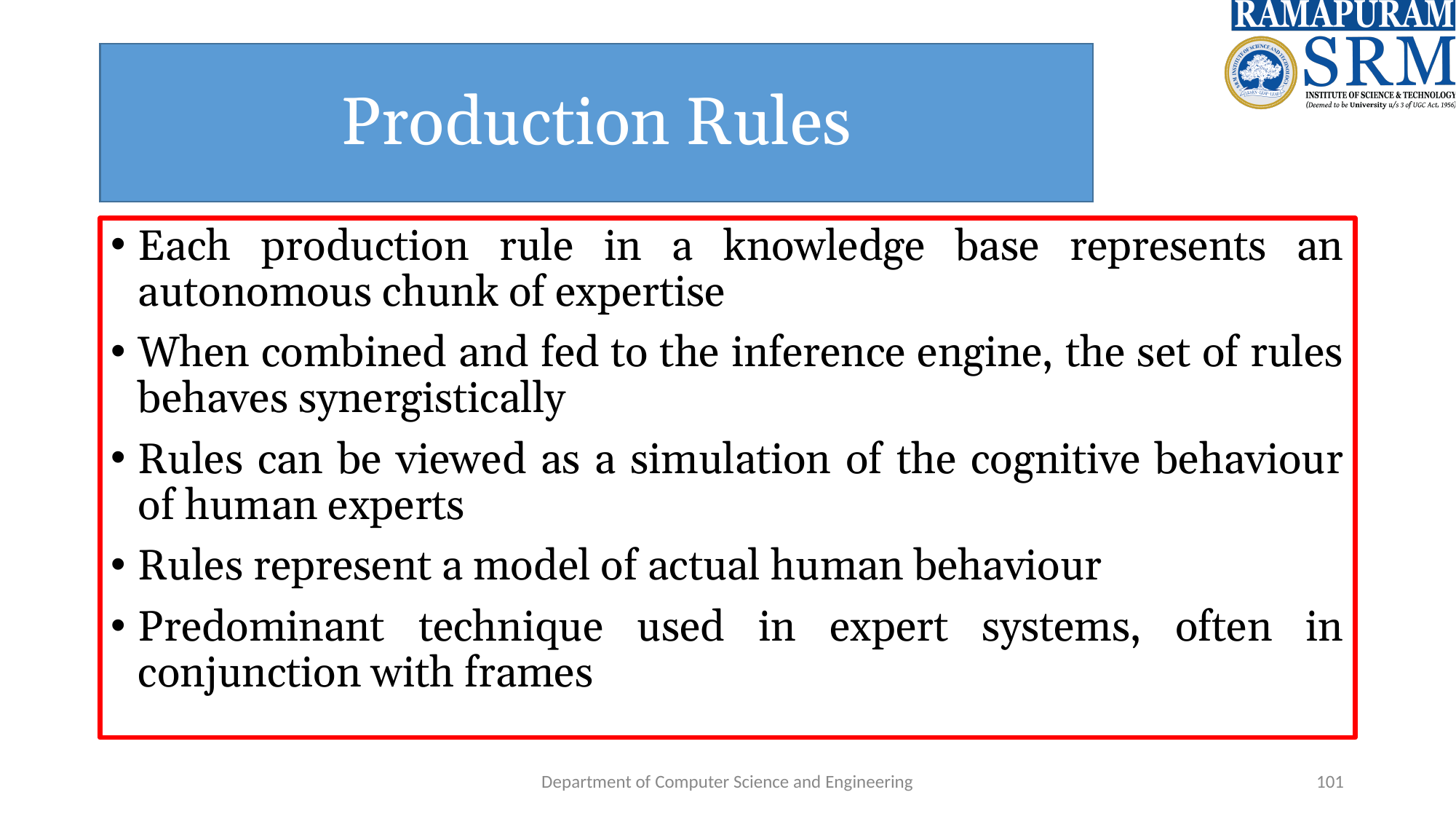

# Production Rules
Each production rule in a knowledge base represents an autonomous chunk of expertise
When combined and fed to the inference engine, the set of rules behaves synergistically
Rules can be viewed as a simulation of the cognitive behaviour of human experts
Rules represent a model of actual human behaviour
Predominant technique used in expert systems, often in conjunction with frames
Department of Computer Science and Engineering
101